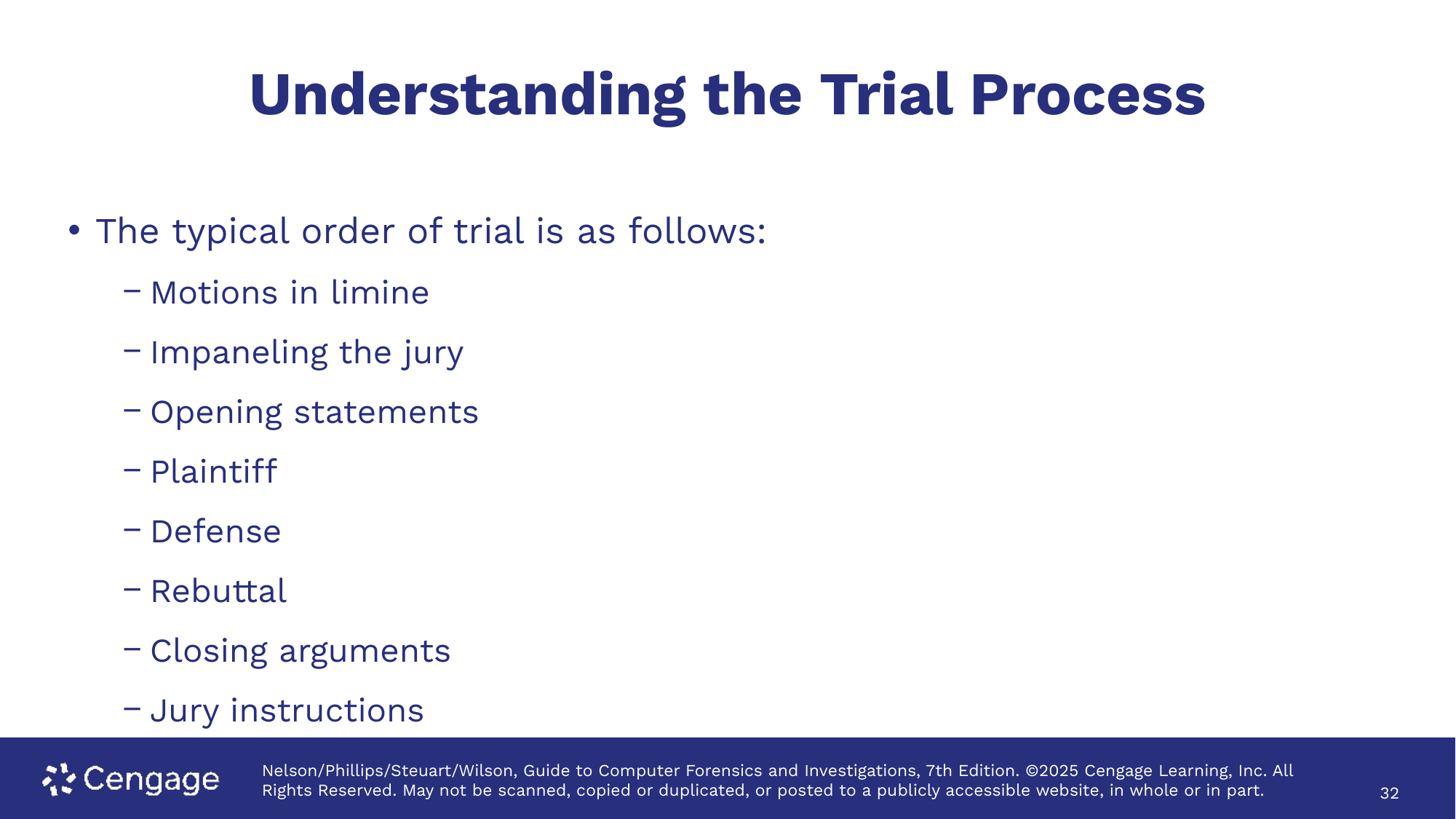

# Understanding the Trial Process
The typical order of trial is as follows:
Motions in limine
Impaneling the jury
Opening statements
Plaintiff
Defense
Rebuttal
Closing arguments
Jury instructions